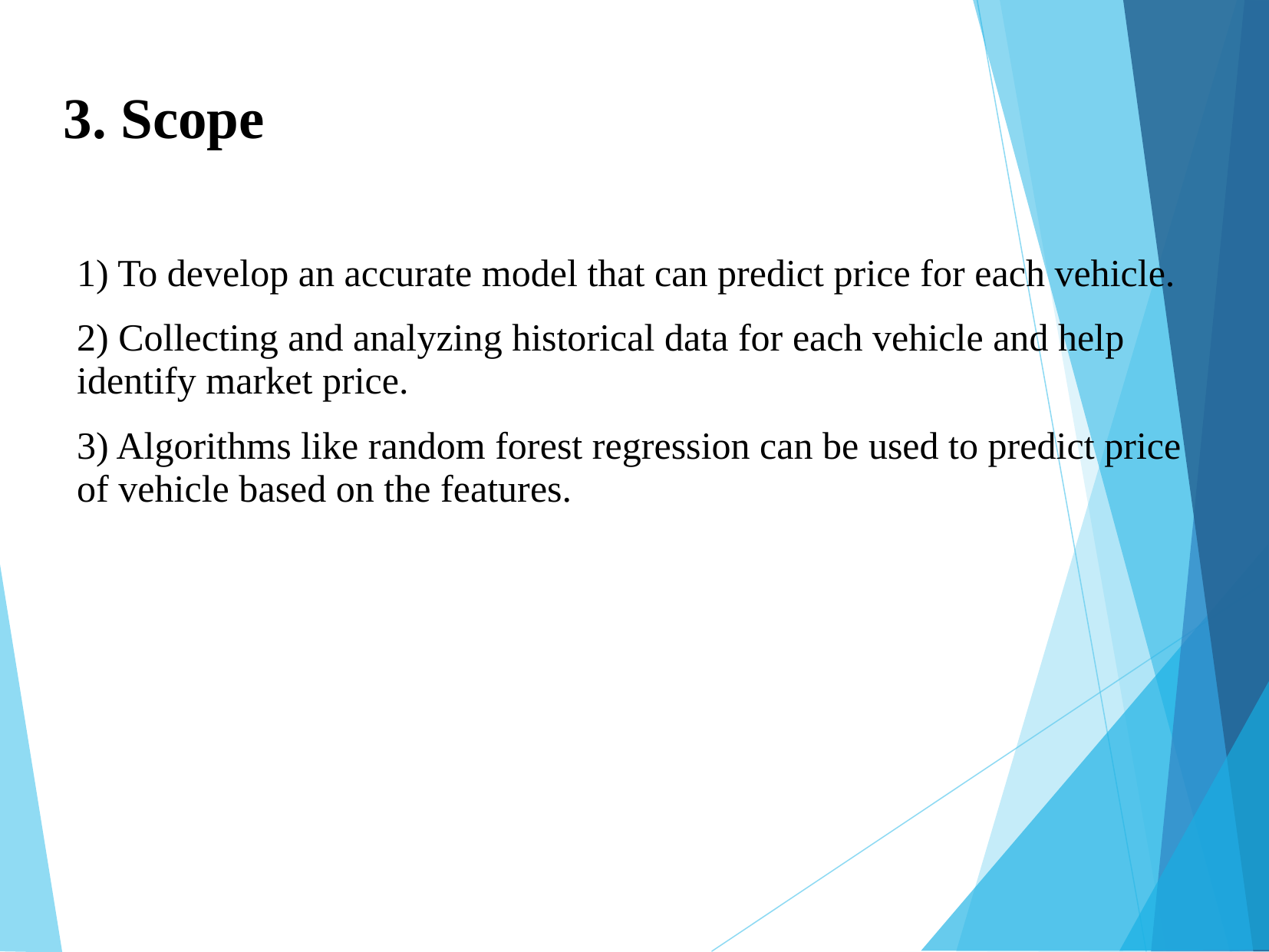

3. Scope

1) To develop an accurate model that can predict price for each vehicle.
2) Collecting and analyzing historical data for each vehicle and help identify market price.
3) Algorithms like random forest regression can be used to predict price of vehicle based on the features.